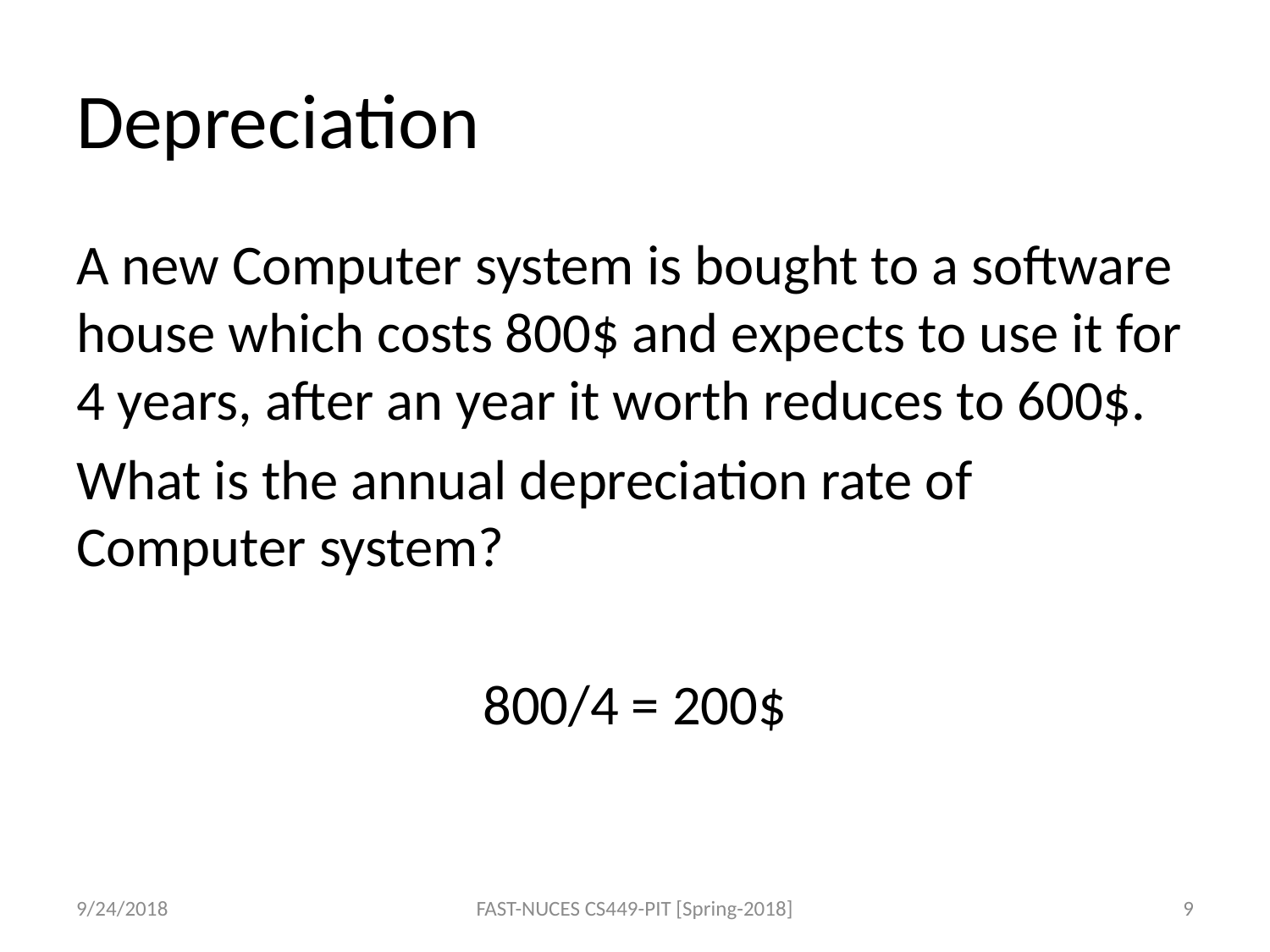

# Depreciation
A new Computer system is bought to a software house which costs 800$ and expects to use it for 4 years, after an year it worth reduces to 600$.
What is the annual depreciation rate of Computer system?

800/4 = 200$

9/24/2018
FAST-NUCES CS449-PIT [Spring-2018]
9